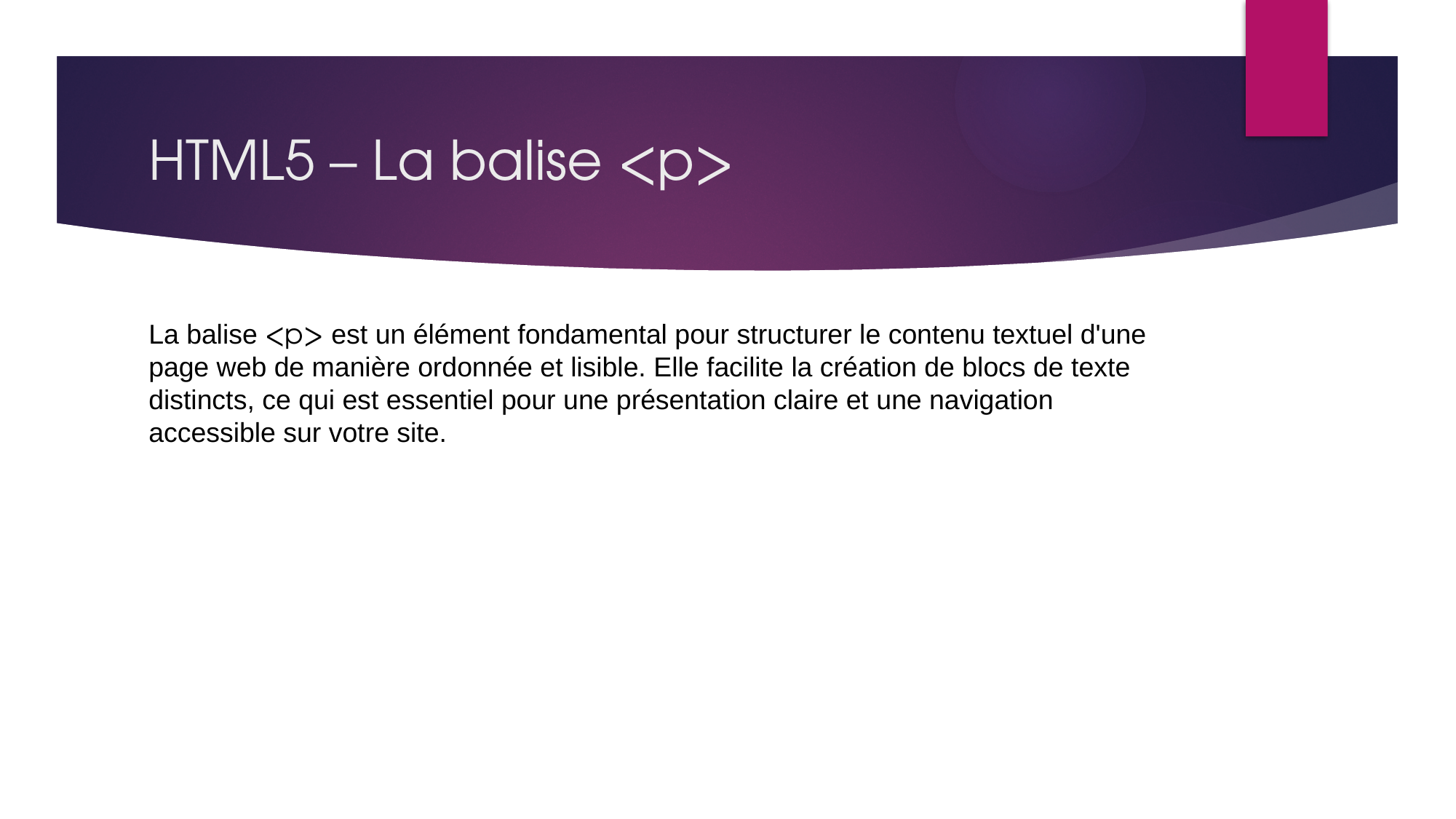

# HTML5 – La balise <p>
La balise <p> est un élément fondamental pour structurer le contenu textuel d'une page web de manière ordonnée et lisible. Elle facilite la création de blocs de texte distincts, ce qui est essentiel pour une présentation claire et une navigation accessible sur votre site.